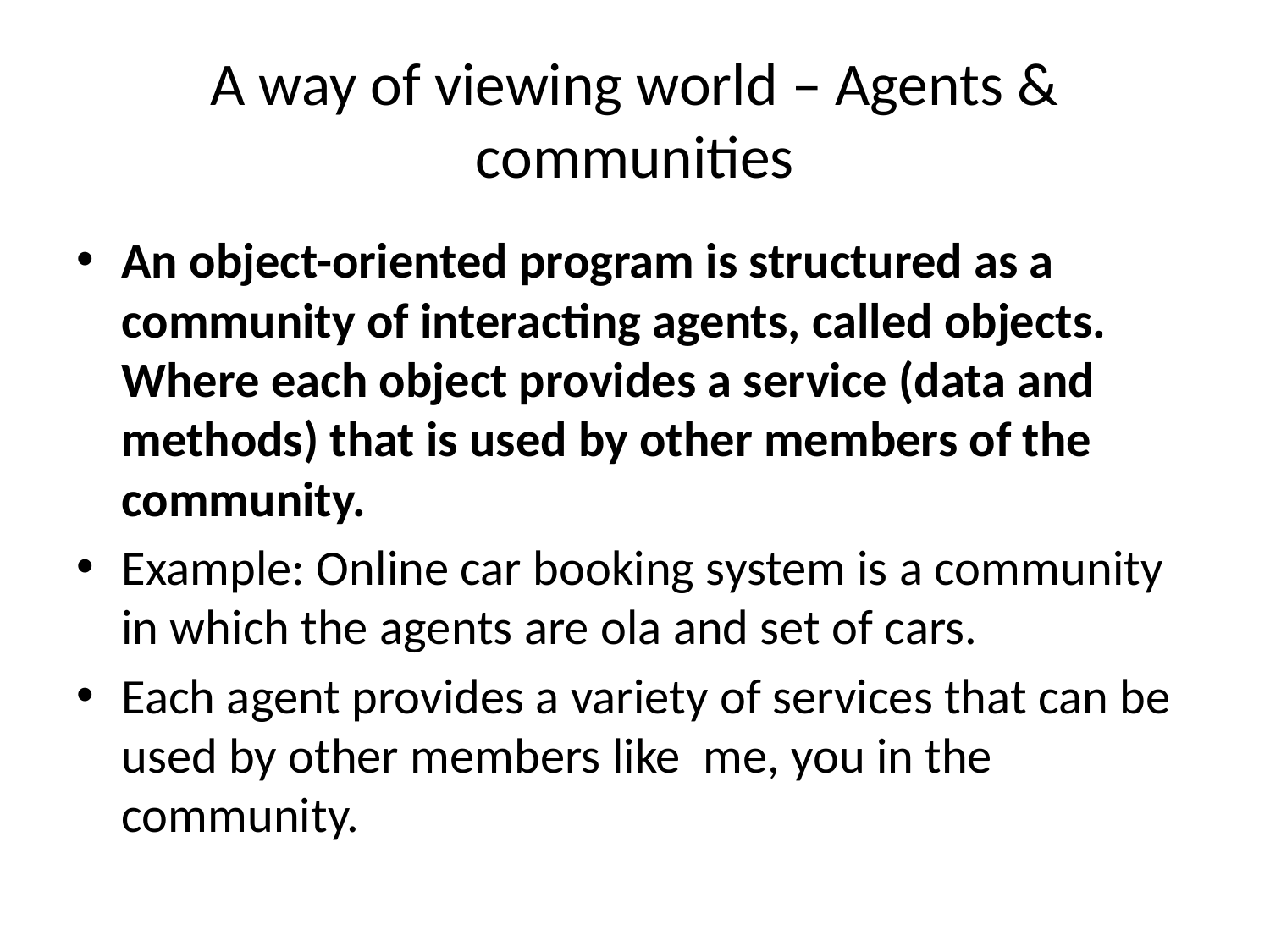

# A way of viewing world – Agents & communities
An object-oriented program is structured as a community of interacting agents, called objects. Where each object provides a service (data and methods) that is used by other members of the community.
Example: Online car booking system is a community in which the agents are ola and set of cars.
Each agent provides a variety of services that can be used by other members like  me, you in the community.